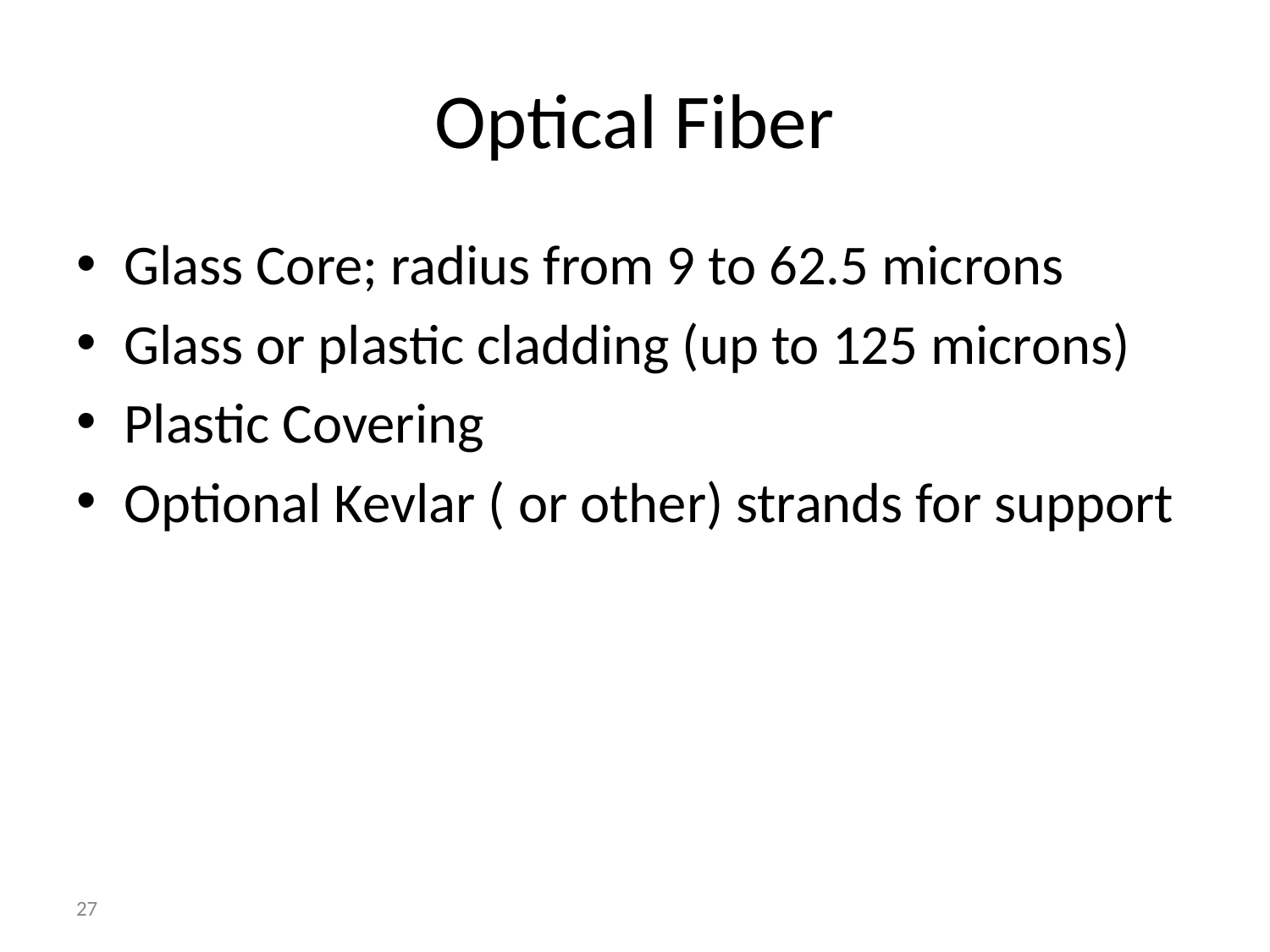

# Optical Fiber
Glass Core; radius from 9 to 62.5 microns
Glass or plastic cladding (up to 125 microns)
Plastic Covering
Optional Kevlar ( or other) strands for support
27